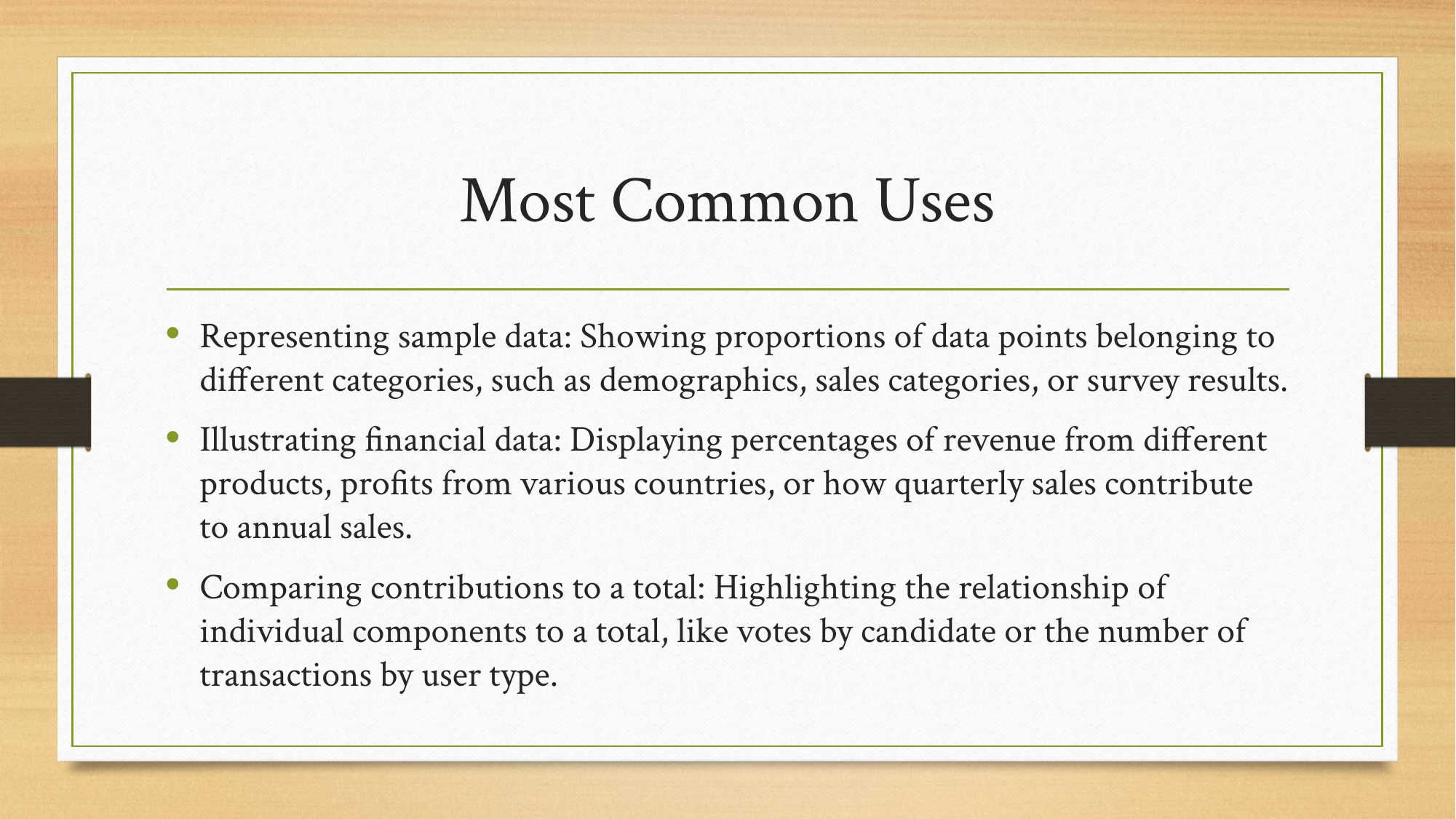

# Most Common Uses
Representing sample data: Showing proportions of data points belonging to different categories, such as demographics, sales categories, or survey results.
Illustrating financial data: Displaying percentages of revenue from different products, profits from various countries, or how quarterly sales contribute to annual sales.
Comparing contributions to a total: Highlighting the relationship of individual components to a total, like votes by candidate or the number of transactions by user type.